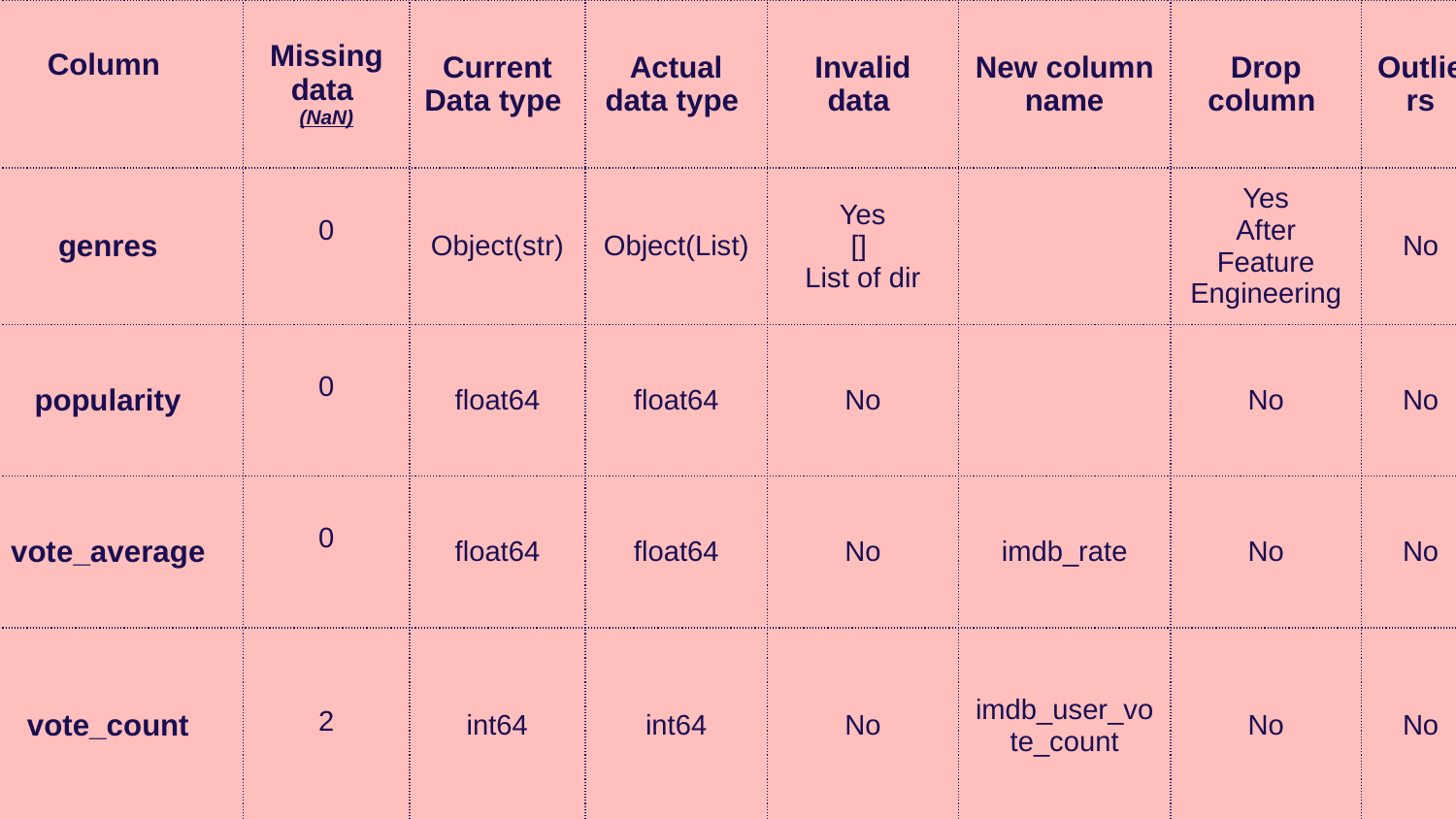

| Column | Missing data (NaN) | Current Data type | Actual data type | Invalid data | New column name | Drop column | Outliers |
| --- | --- | --- | --- | --- | --- | --- | --- |
| genres | 0 | Object(str) | Object(List) | Yes [] List of dir |  | Yes After Feature Engineering | No |
| popularity | 0 | float64 | float64 | No |  | No | No |
| vote\_average | 0 | float64 | float64 | No | imdb\_rate | No | No |
| vote\_count | 2 | int64 | int64 | No | imdb\_user\_vote\_count | No | No |